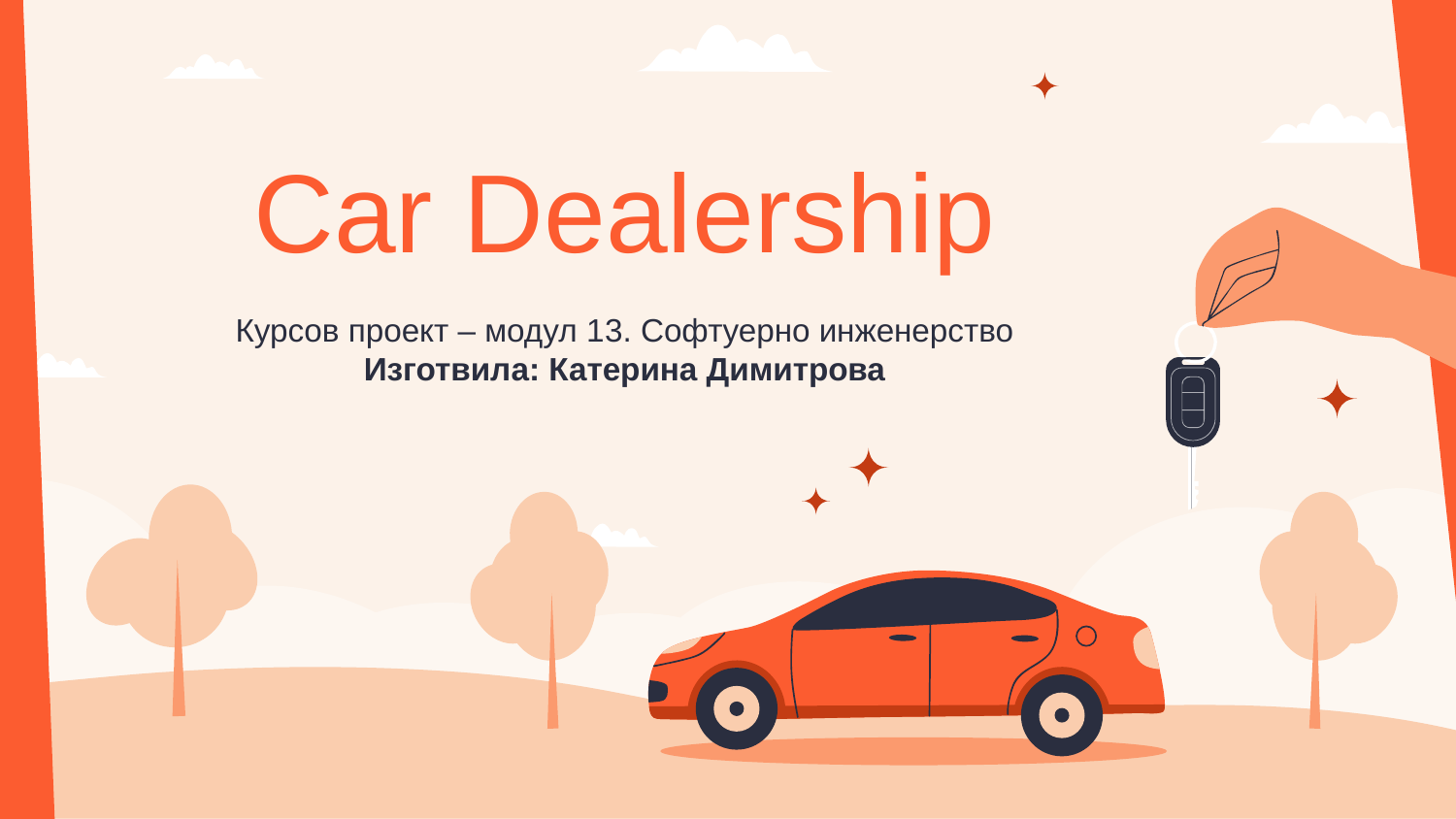

# Car Dealership

Курсов проект – модул 13. Софтуерно инженерство
Изготвилa: Катерина Димитрова